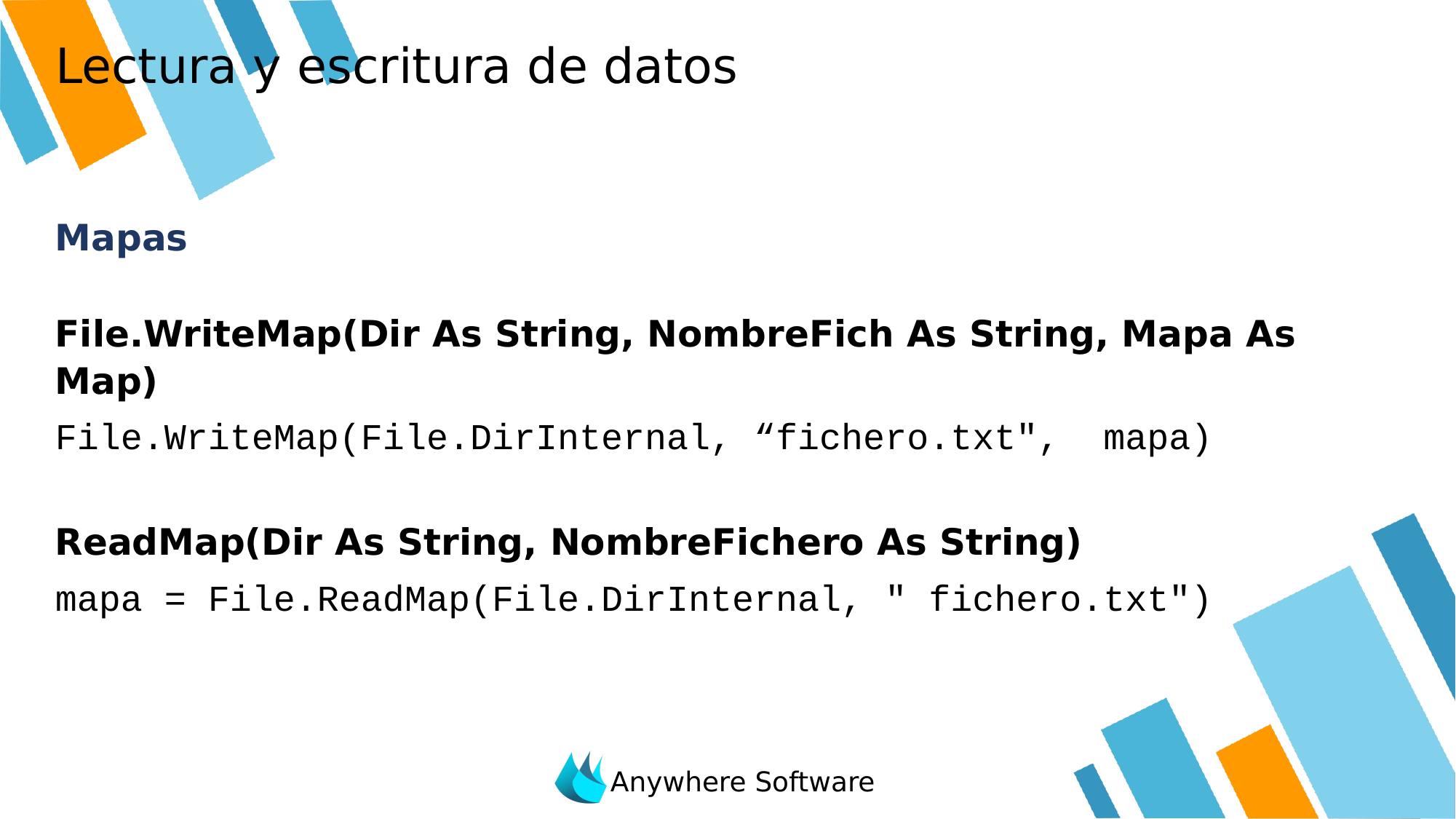

# Lectura y escritura de datos
Mapas

File.WriteMap(Dir As String, NombreFich As String, Mapa As Map)
File.WriteMap(File.DirInternal, “fichero.txt",  mapa)

ReadMap(Dir As String, NombreFichero As String)
mapa = File.ReadMap(File.DirInternal, " fichero.txt")